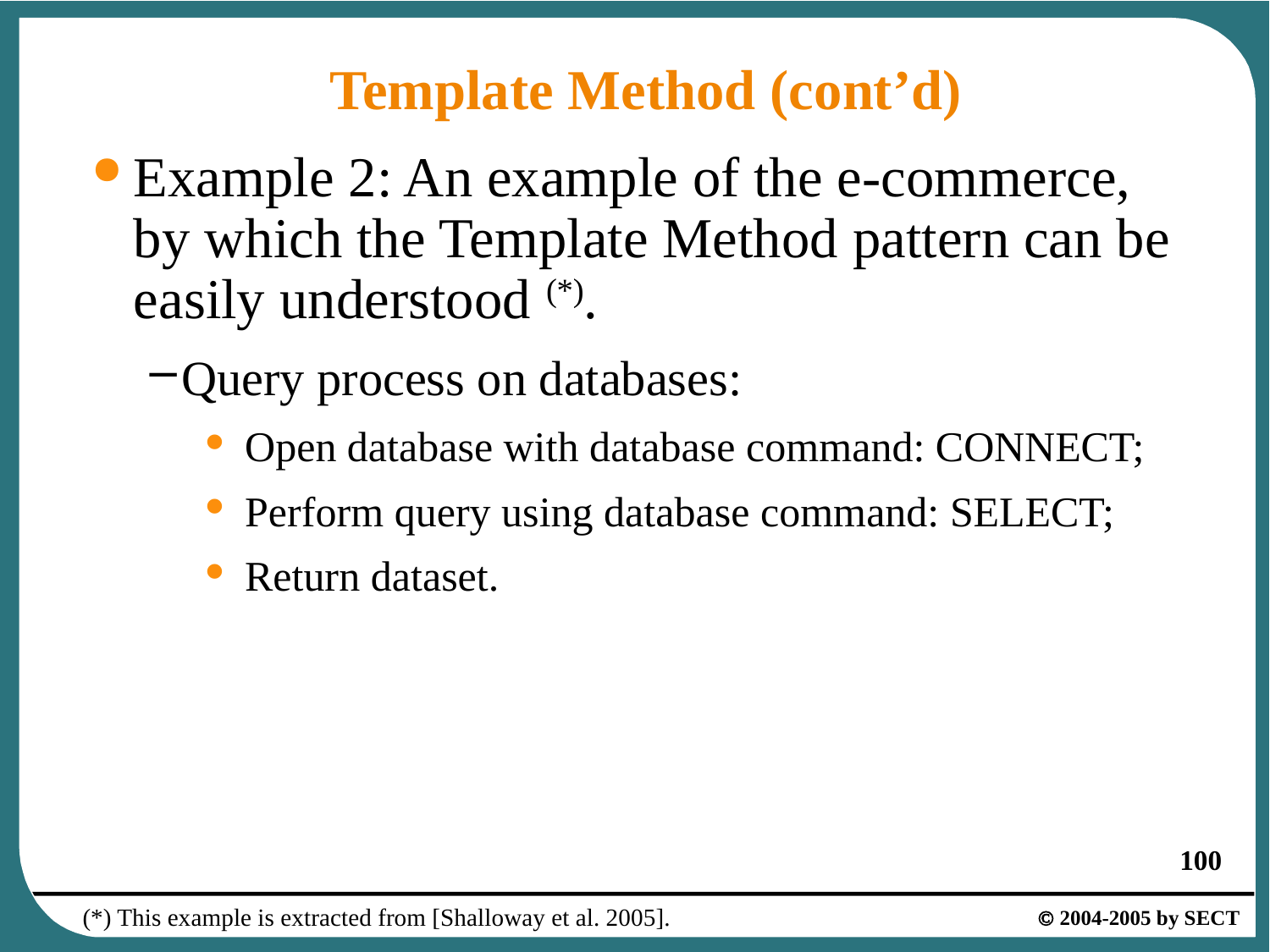

# Template Method (cont’d)
Example 2: An example of the e-commerce, by which the Template Method pattern can be easily understood (*).
Query process on databases:
Open database with database command: CONNECT;
Perform query using database command: SELECT;
Return dataset.
(*) This example is extracted from [Shalloway et al. 2005].